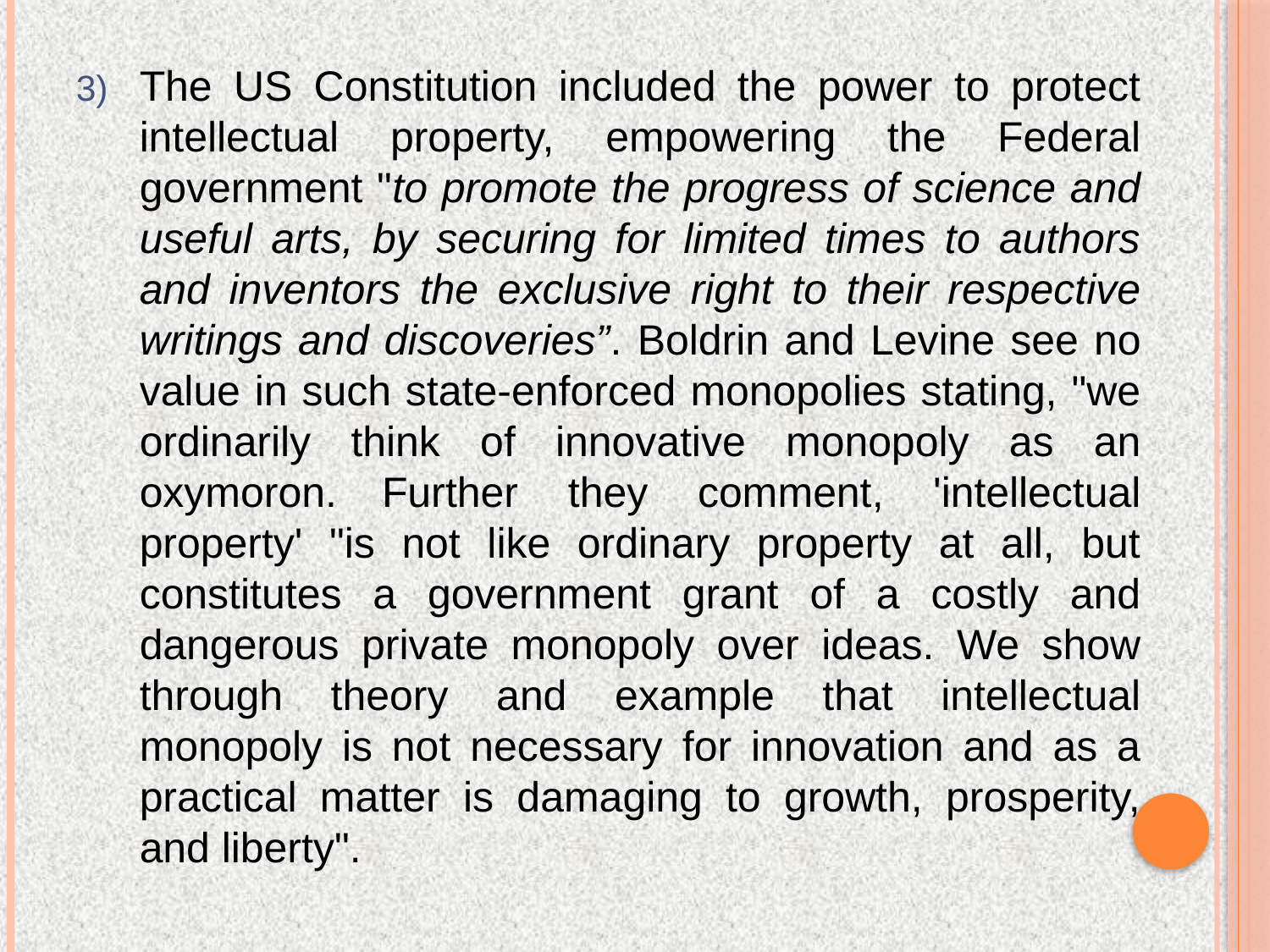

The US Constitution included the power to protect intellectual property, empowering the Federal government "to promote the progress of science and useful arts, by securing for limited times to authors and inventors the exclusive right to their respective writings and discoveries”. Boldrin and Levine see no value in such state-enforced monopolies stating, "we ordinarily think of innovative monopoly as an oxymoron. Further they comment, 'intellectual property' "is not like ordinary property at all, but constitutes a government grant of a costly and dangerous private monopoly over ideas. We show through theory and example that intellectual monopoly is not necessary for innovation and as a practical matter is damaging to growth, prosperity, and liberty".